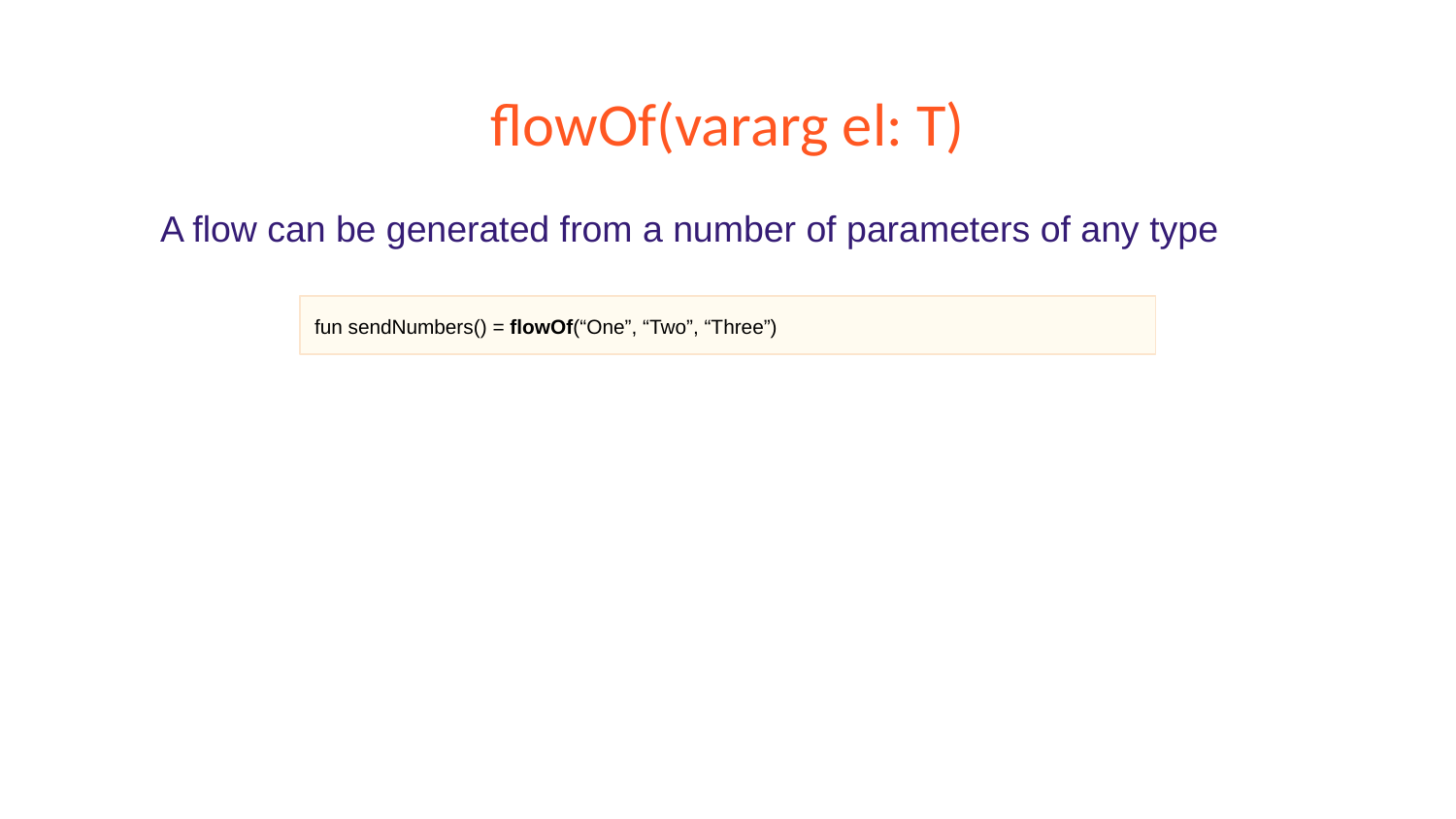

# flowOf(vararg el: T)
A flow can be generated from a number of parameters of any type
fun sendNumbers() = flowOf(“One”, “Two”, “Three”)